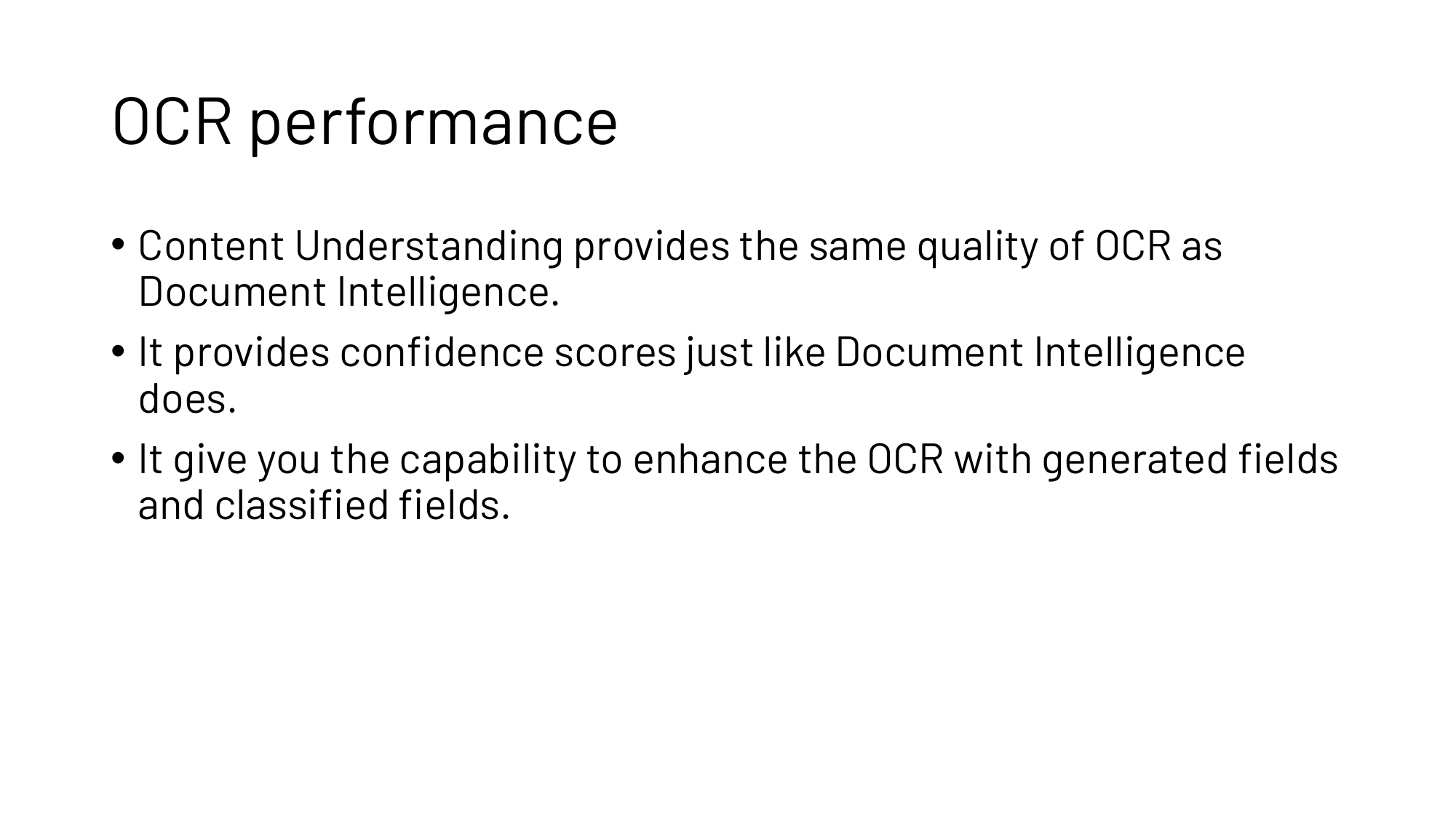

# OCR performance
Content Understanding provides the same quality of OCR as Document Intelligence.
It provides confidence scores just like Document Intelligence does.
It give you the capability to enhance the OCR with generated fields and classified fields.